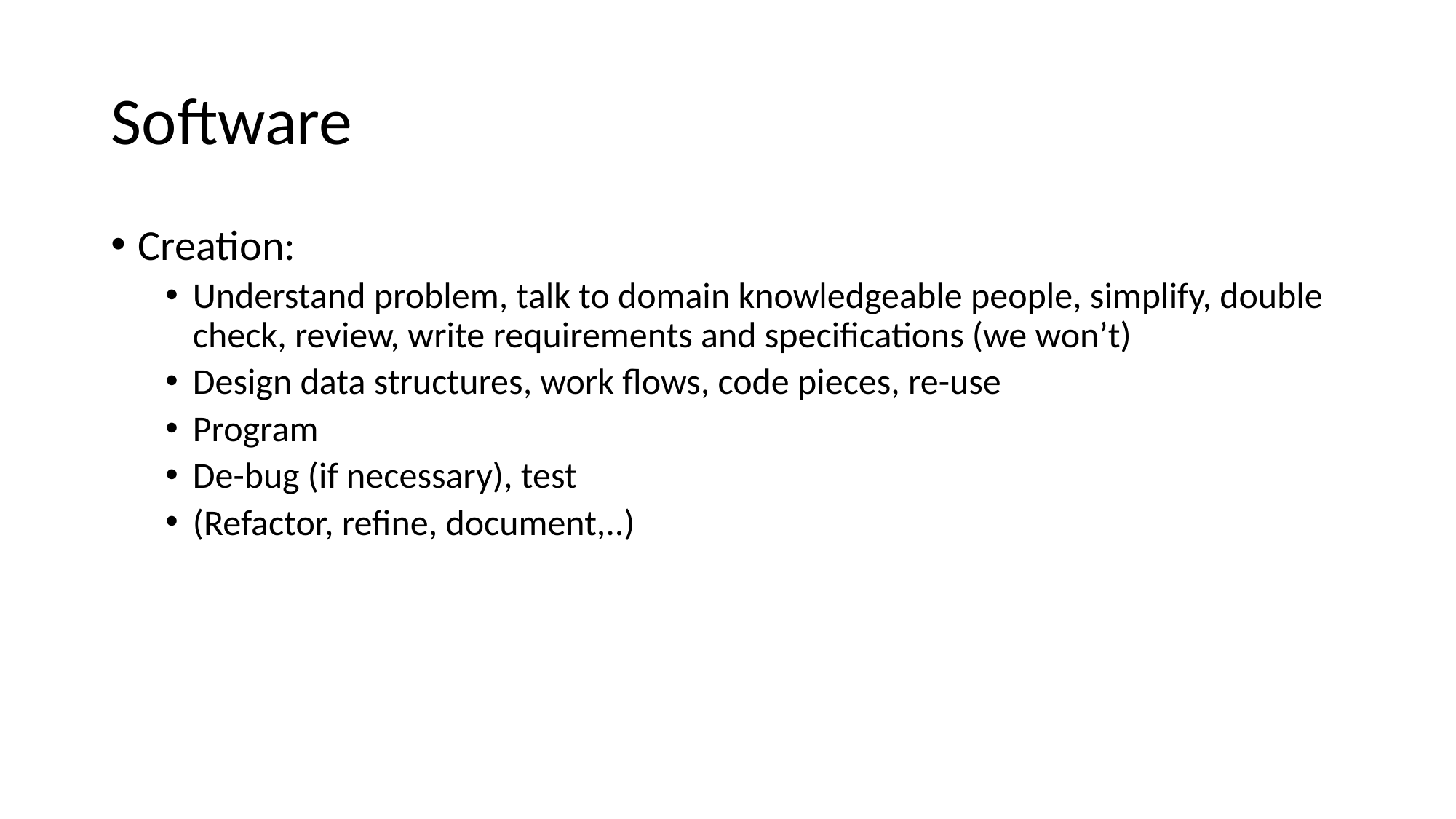

# Software
Creation:
Understand problem, talk to domain knowledgeable people, simplify, double check, review, write requirements and specifications (we won’t)
Design data structures, work flows, code pieces, re-use
Program
De-bug (if necessary), test
(Refactor, refine, document,..)